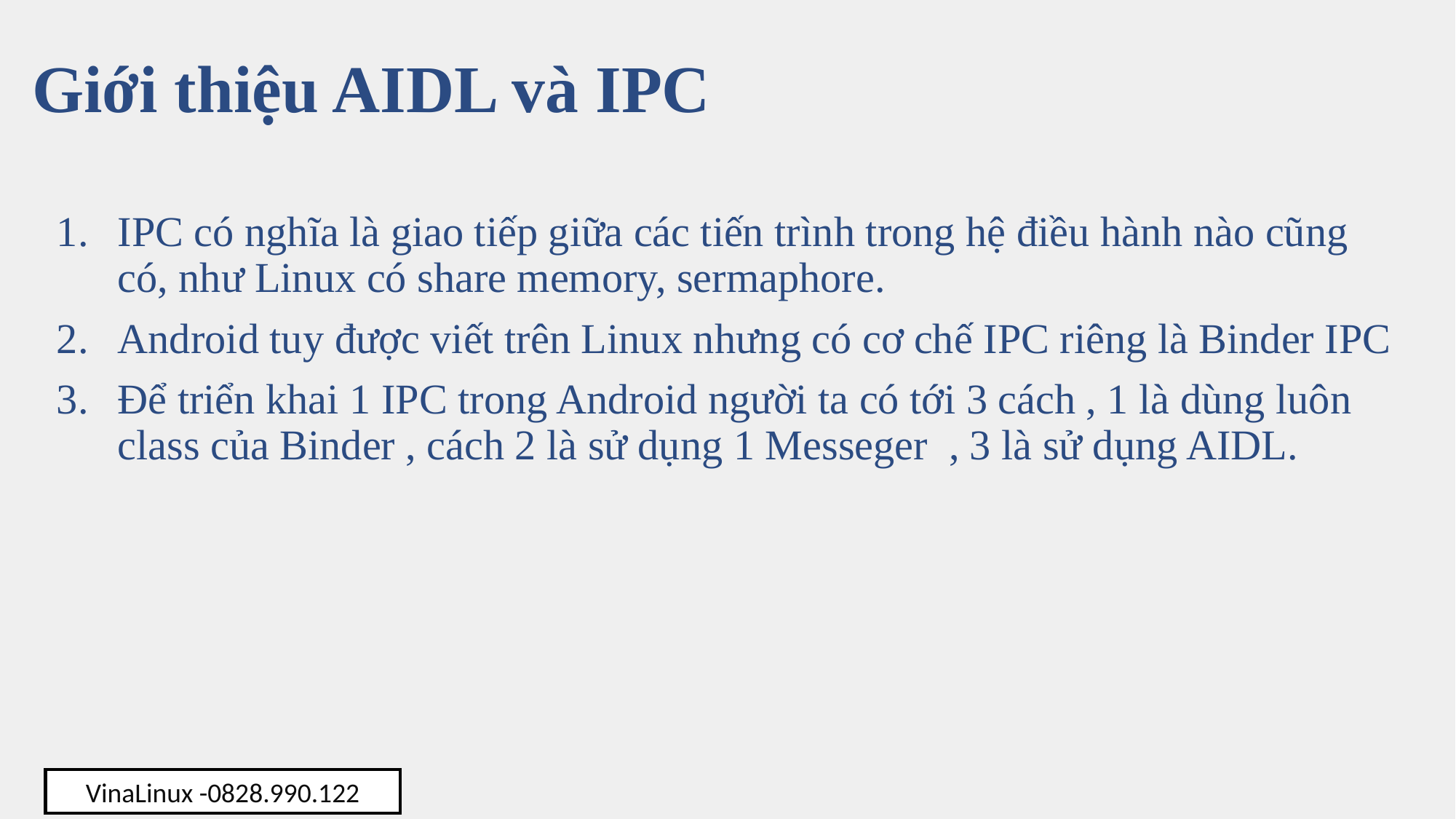

Giới thiệu AIDL và IPC

IPC có nghĩa là giao tiếp giữa các tiến trình trong hệ điều hành nào cũng có, như Linux có share memory, sermaphore.
Android tuy được viết trên Linux nhưng có cơ chế IPC riêng là Binder IPC
Để triển khai 1 IPC trong Android người ta có tới 3 cách , 1 là dùng luôn class của Binder , cách 2 là sử dụng 1 Messeger  , 3 là sử dụng AIDL.